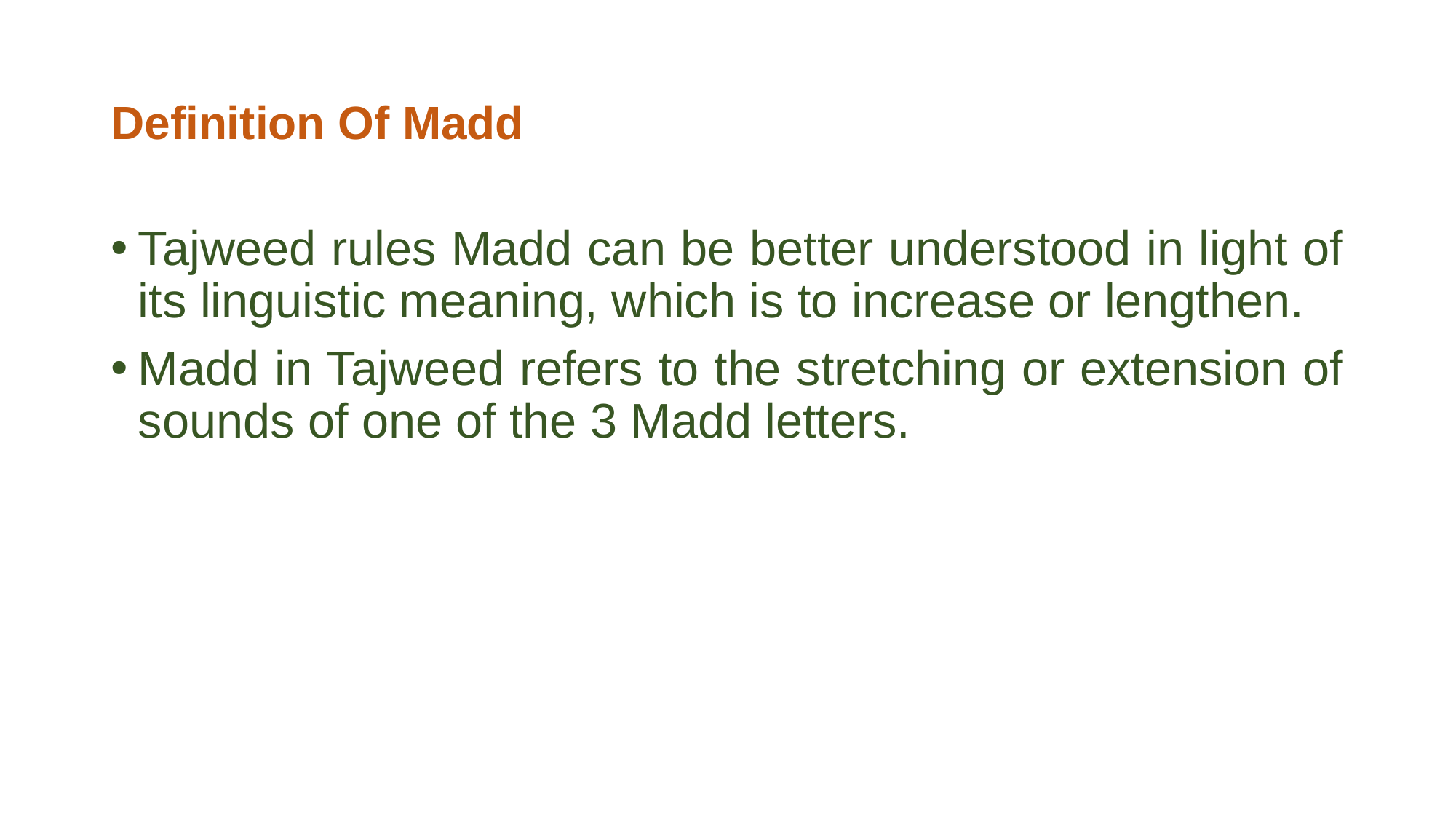

# Definition Of Madd
Tajweed rules Madd can be better understood in light of its linguistic meaning, which is to increase or lengthen.
Madd in Tajweed refers to the stretching or extension of sounds of one of the 3 Madd letters.